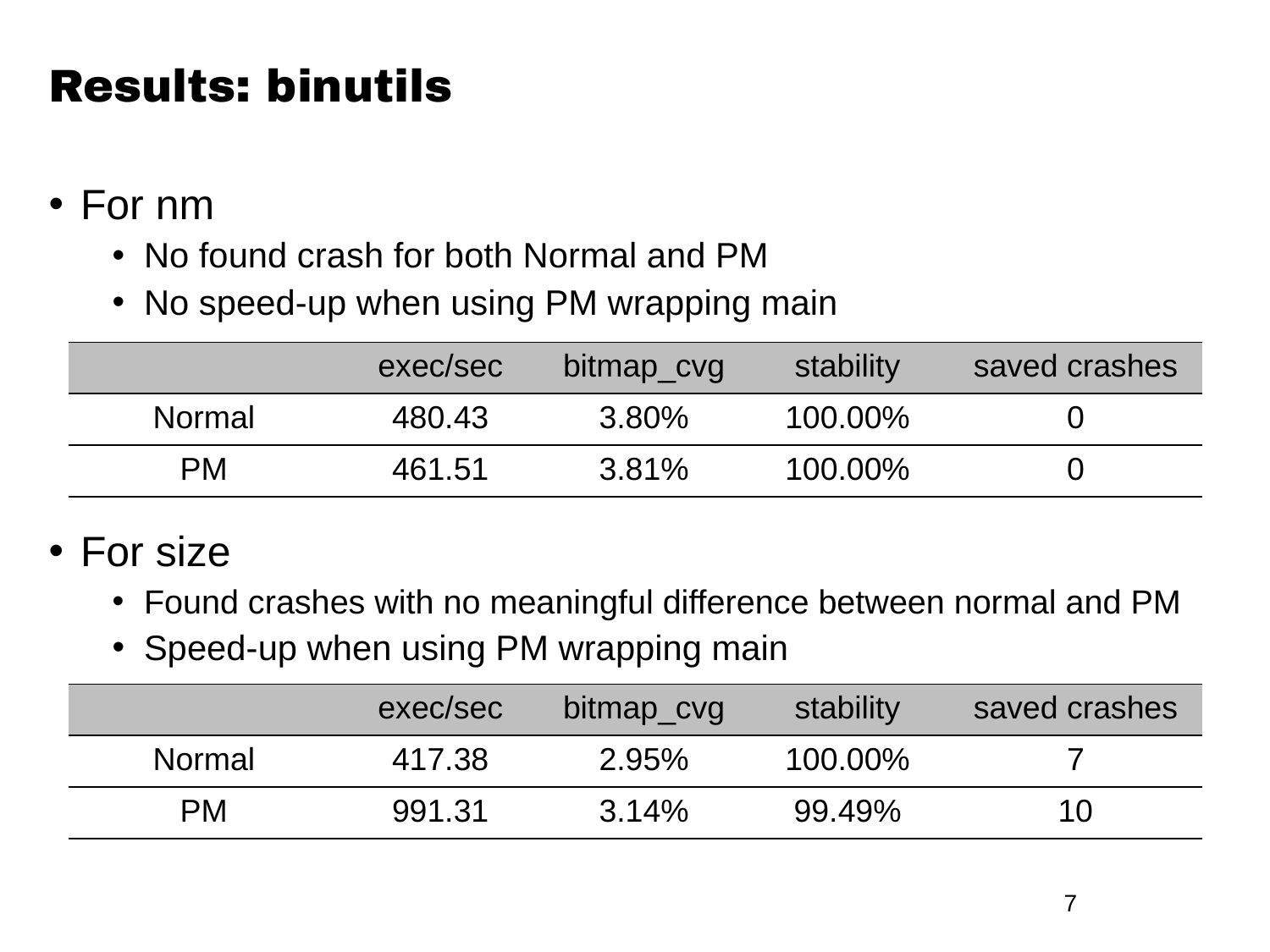

# Results: binutils
For nm
No found crash for both Normal and PM
No speed-up when using PM wrapping main

For size
Found crashes with no meaningful difference between normal and PM
Speed-up when using PM wrapping main
|  | exec/sec | bitmap\_cvg | stability | saved crashes |
| --- | --- | --- | --- | --- |
| Normal | 480.43 | 3.80% | 100.00% | 0 |
| PM | 461.51 | 3.81% | 100.00% | 0 |
|  | exec/sec | bitmap\_cvg | stability | saved crashes |
| --- | --- | --- | --- | --- |
| Normal | 417.38 | 2.95% | 100.00% | 7 |
| PM | 991.31 | 3.14% | 99.49% | 10 |